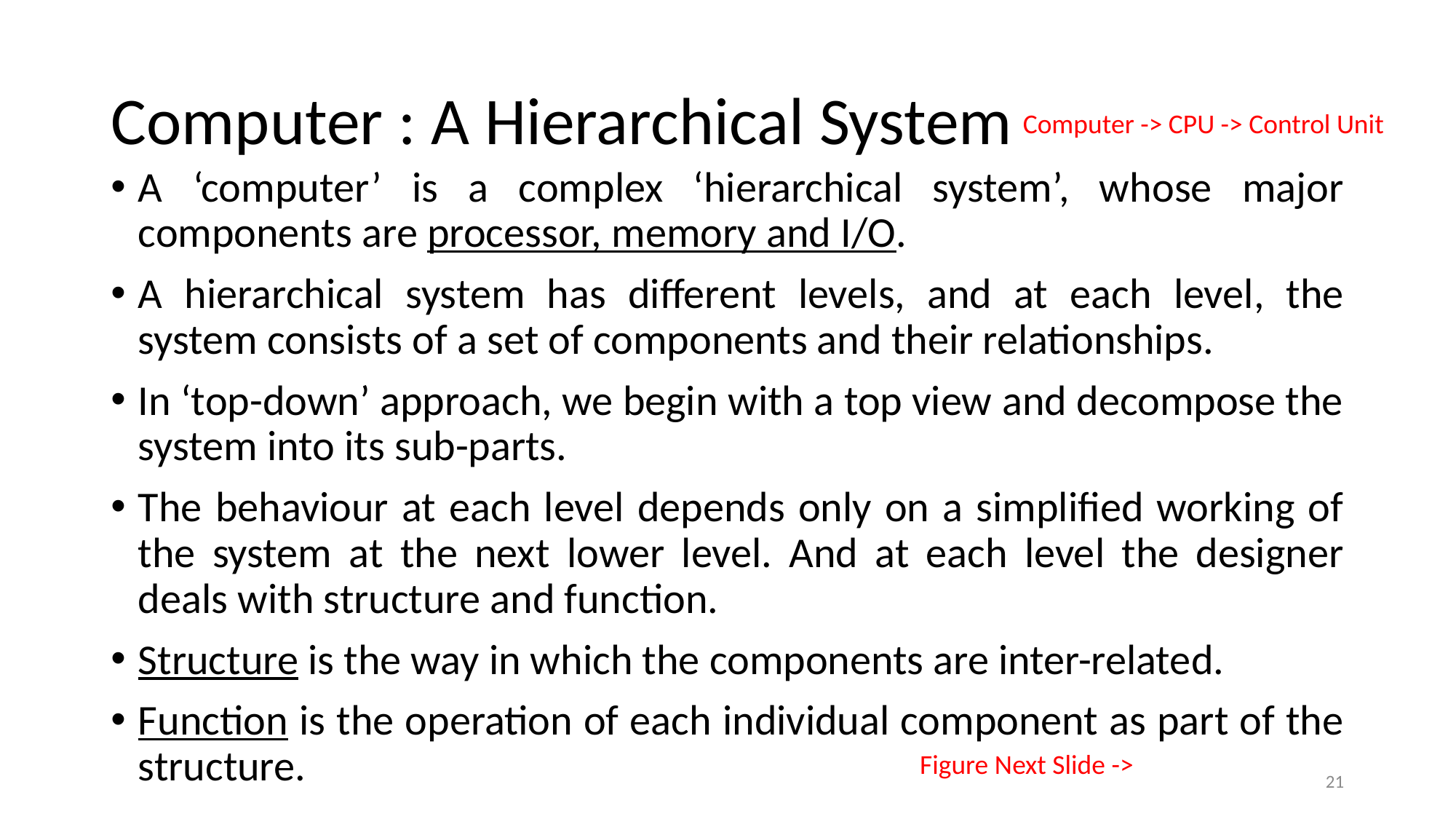

# Computer : A Hierarchical System
Computer -> CPU -> Control Unit
A ‘computer’ is a complex ‘hierarchical system’, whose major components are processor, memory and I/O.
A hierarchical system has different levels, and at each level, the system consists of a set of components and their relationships.
In ‘top-down’ approach, we begin with a top view and decompose the system into its sub-parts.
The behaviour at each level depends only on a simplified working of the system at the next lower level. And at each level the designer deals with structure and function.
Structure is the way in which the components are inter-related.
Function is the operation of each individual component as part of the structure.
Figure Next Slide ->
21